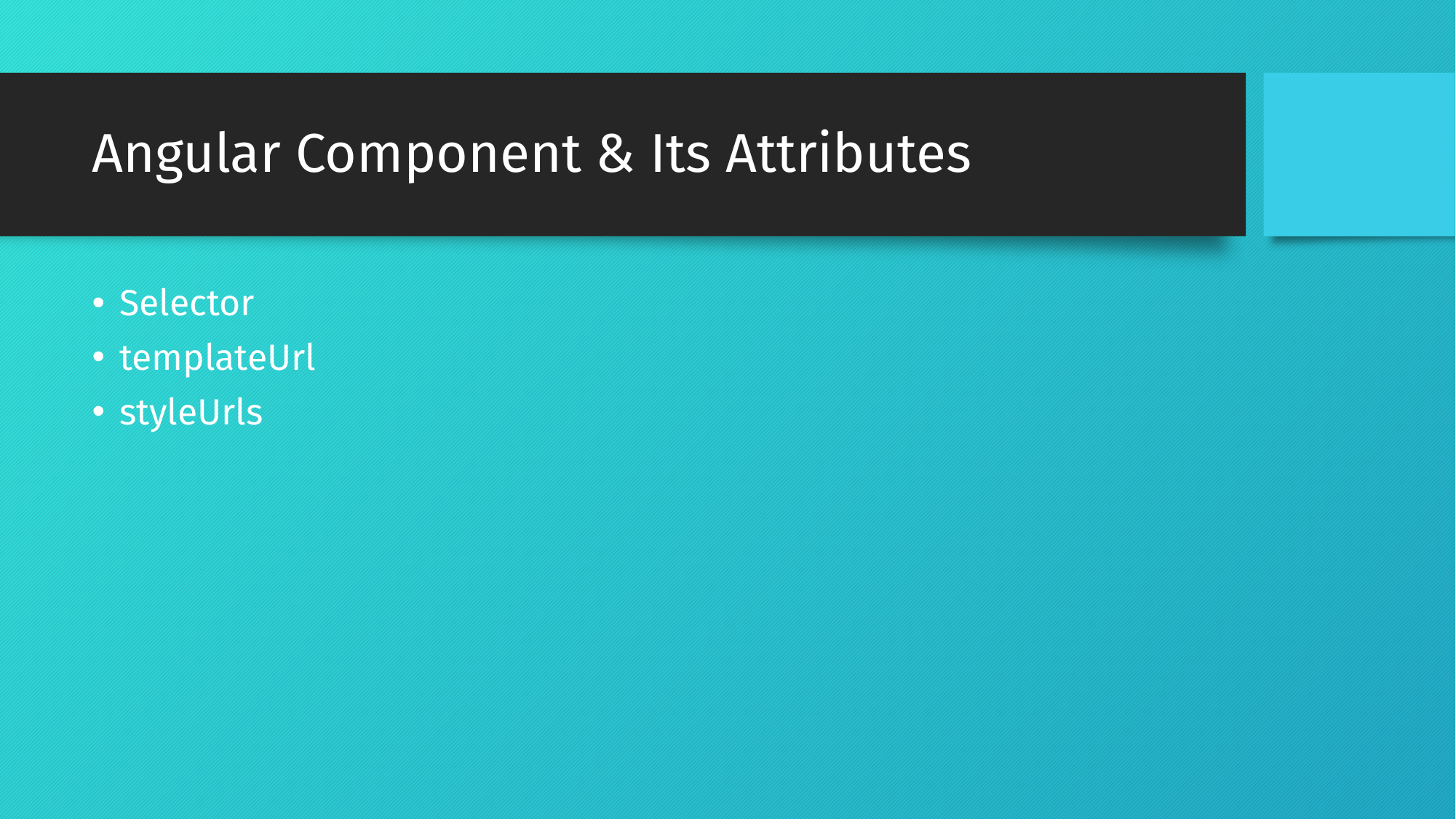

# Angular Component & Its Attributes
Selector
templateUrl
styleUrls